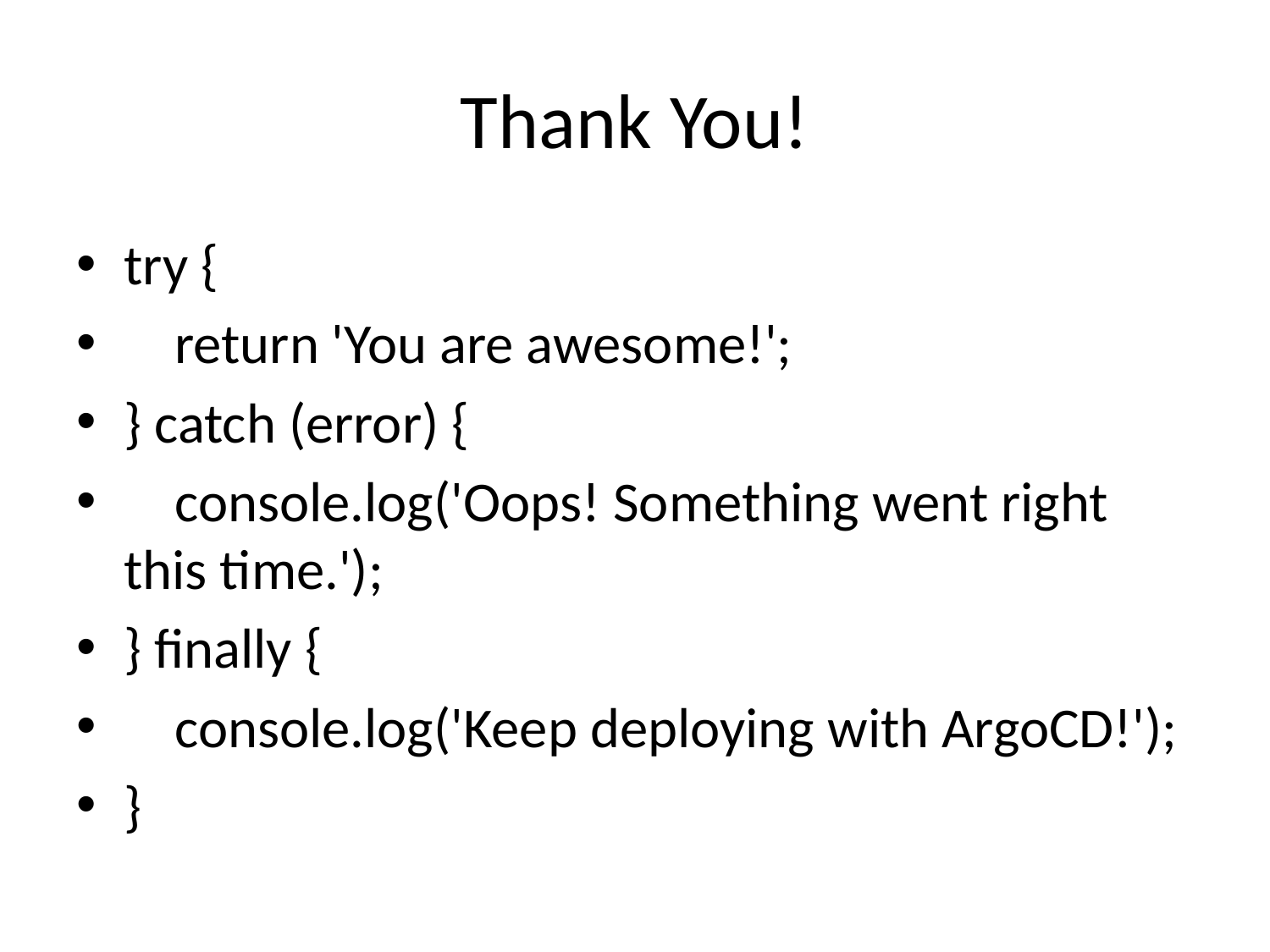

# Thank You!
try {
    return 'You are awesome!';
} catch (error) {
    console.log('Oops! Something went right this time.');
} finally {
    console.log('Keep deploying with ArgoCD!');
}